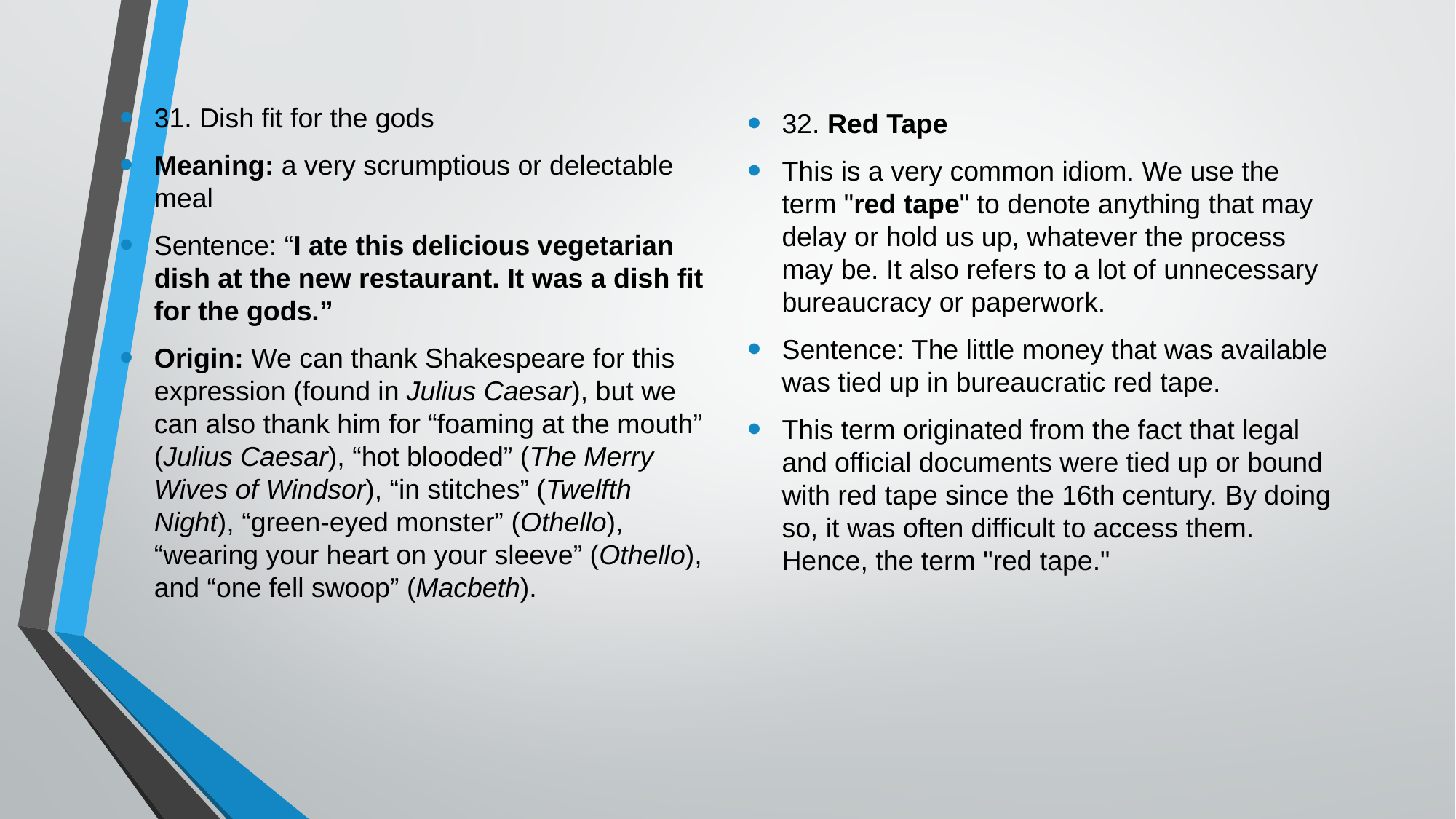

32. Red Tape
This is a very common idiom. We use the term "red tape" to denote anything that may delay or hold us up, whatever the process may be. It also refers to a lot of unnecessary bureaucracy or paperwork.
Sentence: The little money that was available was tied up in bureaucratic red tape.
This term originated from the fact that legal and official documents were tied up or bound with red tape since the 16th century. By doing so, it was often difficult to access them. Hence, the term "red tape."

31. Dish fit for the gods
Meaning: a very scrumptious or delectable meal
Sentence: “I ate this delicious vegetarian dish at the new restaurant. It was a dish fit for the gods.”
Origin: We can thank Shakespeare for this expression (found in Julius Caesar), but we can also thank him for “foaming at the mouth” (Julius Caesar), “hot blooded” (The Merry Wives of Windsor), “in stitches” (Twelfth Night), “green-eyed monster” (Othello), “wearing your heart on your sleeve” (Othello), and “one fell swoop” (Macbeth).

#